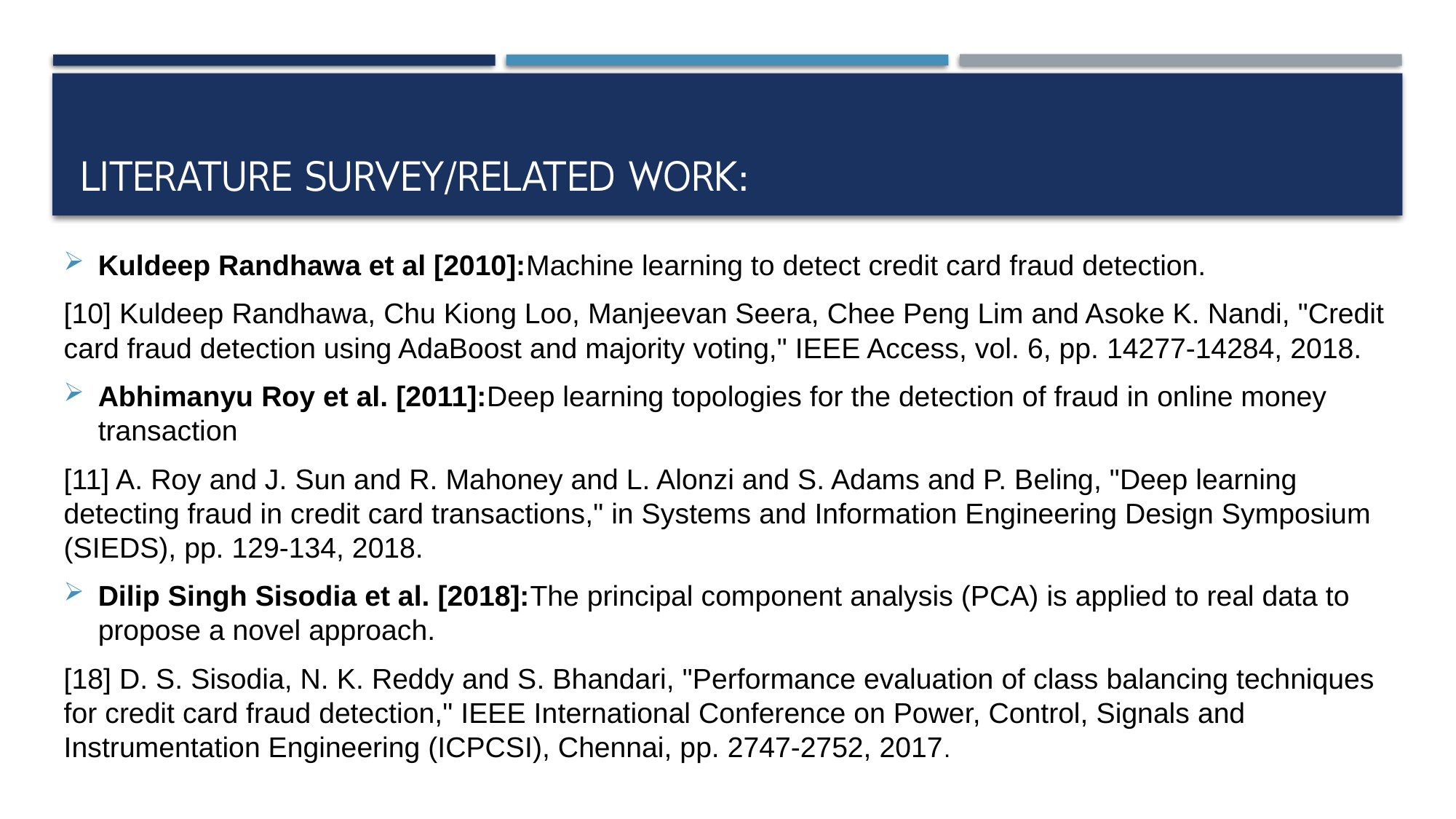

# Literature survey/related work:
Kuldeep Randhawa et al [2010]:Machine learning to detect credit card fraud detection.
[10] Kuldeep Randhawa, Chu Kiong Loo, Manjeevan Seera, Chee Peng Lim and Asoke K. Nandi, "Credit card fraud detection using AdaBoost and majority voting," IEEE Access, vol. 6, pp. 14277-14284, 2018.
Abhimanyu Roy et al. [2011]:Deep learning topologies for the detection of fraud in online money transaction
[11] A. Roy and J. Sun and R. Mahoney and L. Alonzi and S. Adams and P. Beling, "Deep learning detecting fraud in credit card transactions," in Systems and Information Engineering Design Symposium (SIEDS), pp. 129-134, 2018.
Dilip Singh Sisodia et al. [2018]:The principal component analysis (PCA) is applied to real data to propose a novel approach.
[18] D. S. Sisodia, N. K. Reddy and S. Bhandari, "Performance evaluation of class balancing techniques for credit card fraud detection," IEEE International Conference on Power, Control, Signals and Instrumentation Engineering (ICPCSI), Chennai, pp. 2747-2752, 2017.